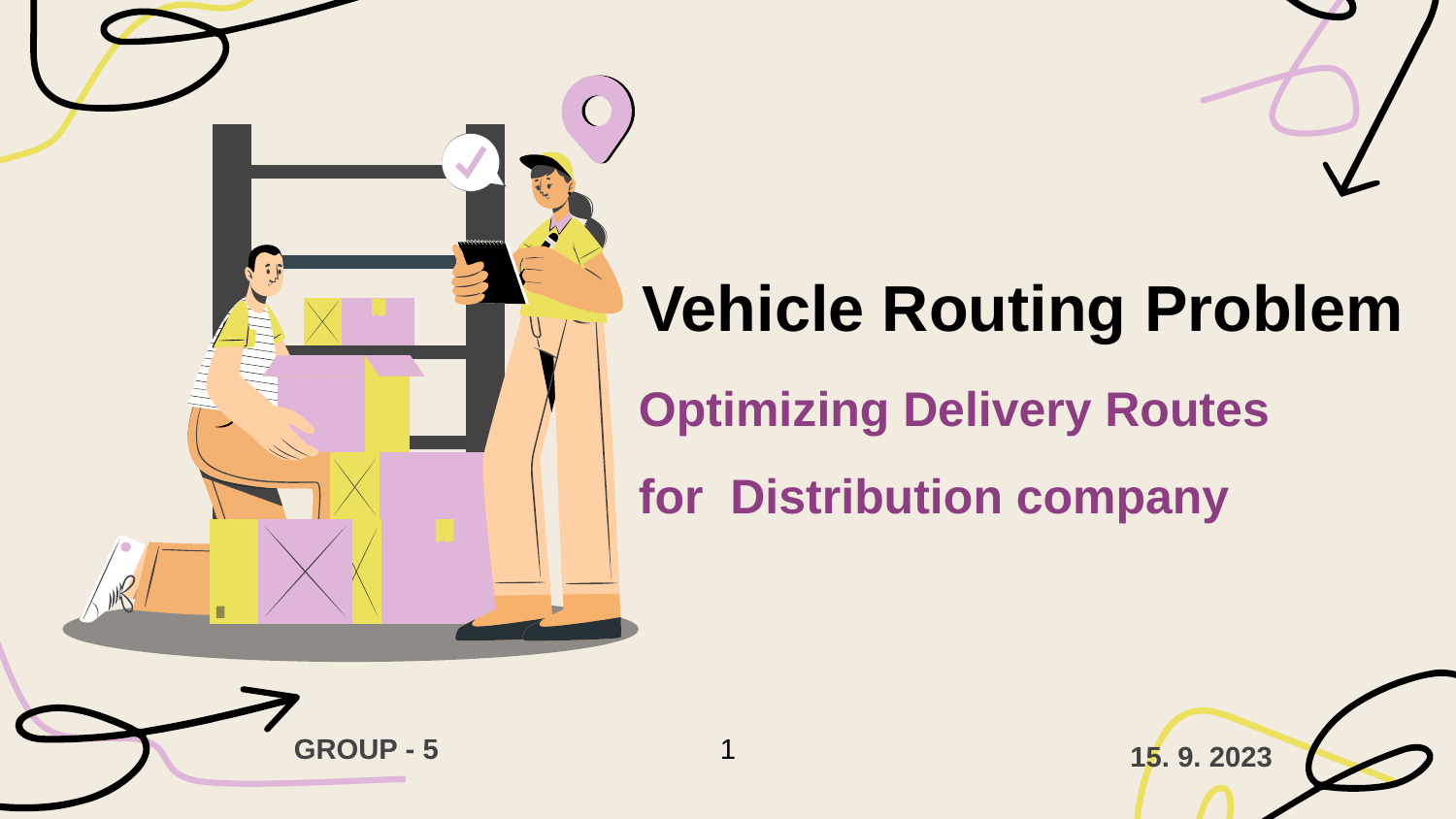

# Vehicle Routing Problem
Optimizing Delivery Routes for  Distribution company
GROUP - 5
1
15. 9. 2023